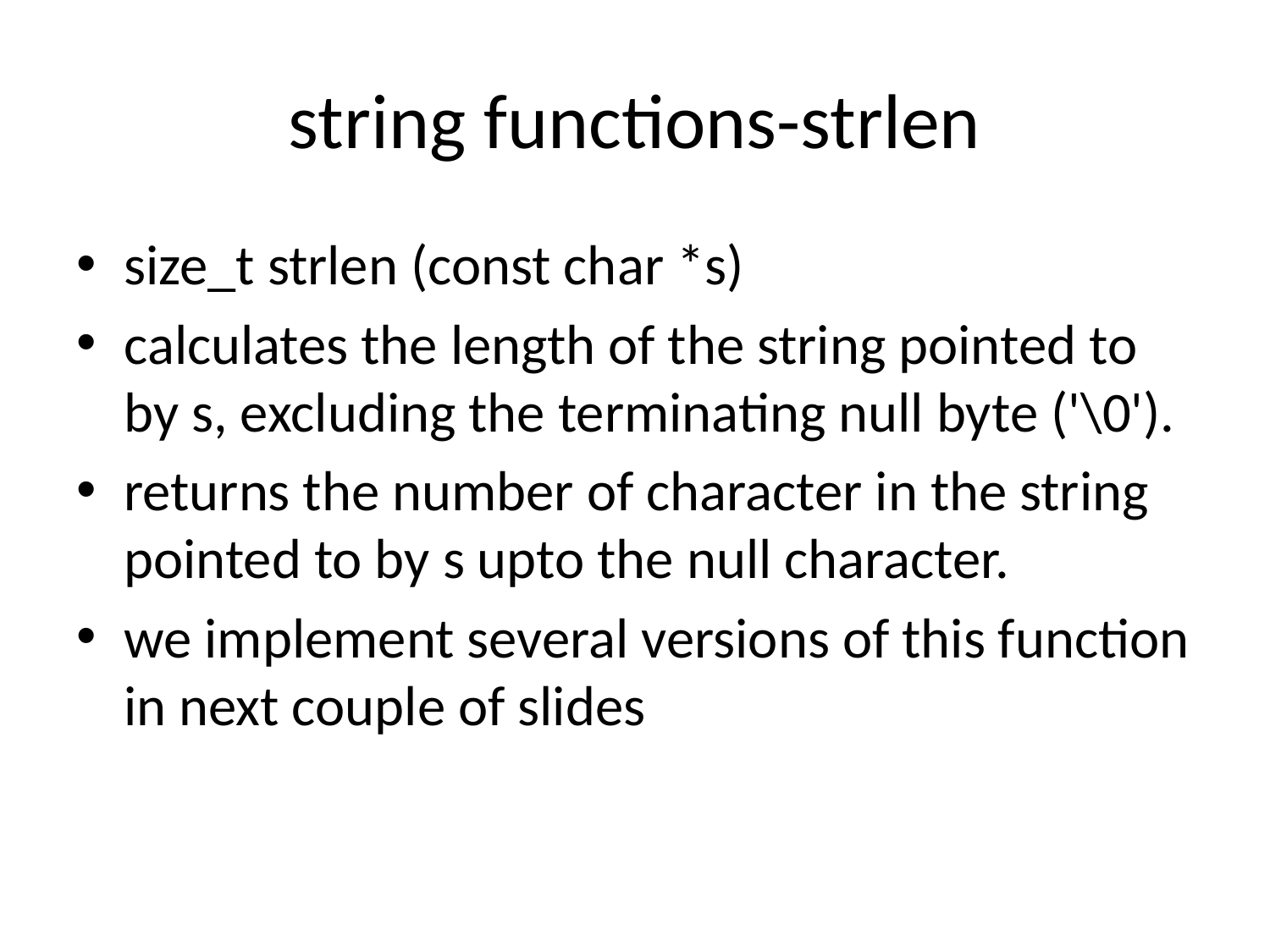

# string functions-strlen
size_t strlen (const char *s)
calculates the length of the string pointed to by s, excluding the terminating null byte ('\0').
returns the number of character in the string pointed to by s upto the null character.
we implement several versions of this function in next couple of slides